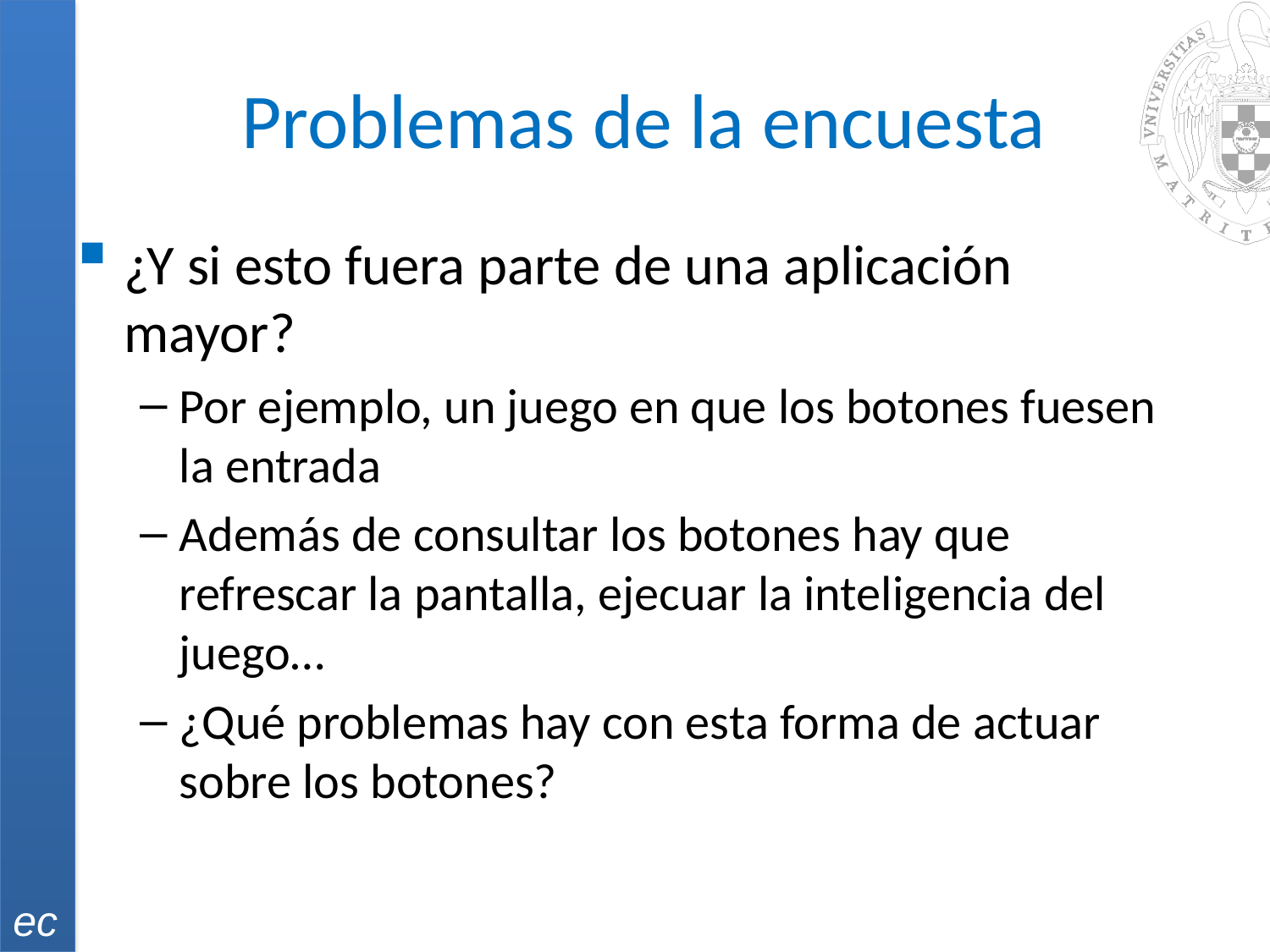

# Problemas de la encuesta
¿Y si esto fuera parte de una aplicación mayor?
Por ejemplo, un juego en que los botones fuesen la entrada
Además de consultar los botones hay que refrescar la pantalla, ejecuar la inteligencia del juego…
¿Qué problemas hay con esta forma de actuar sobre los botones?